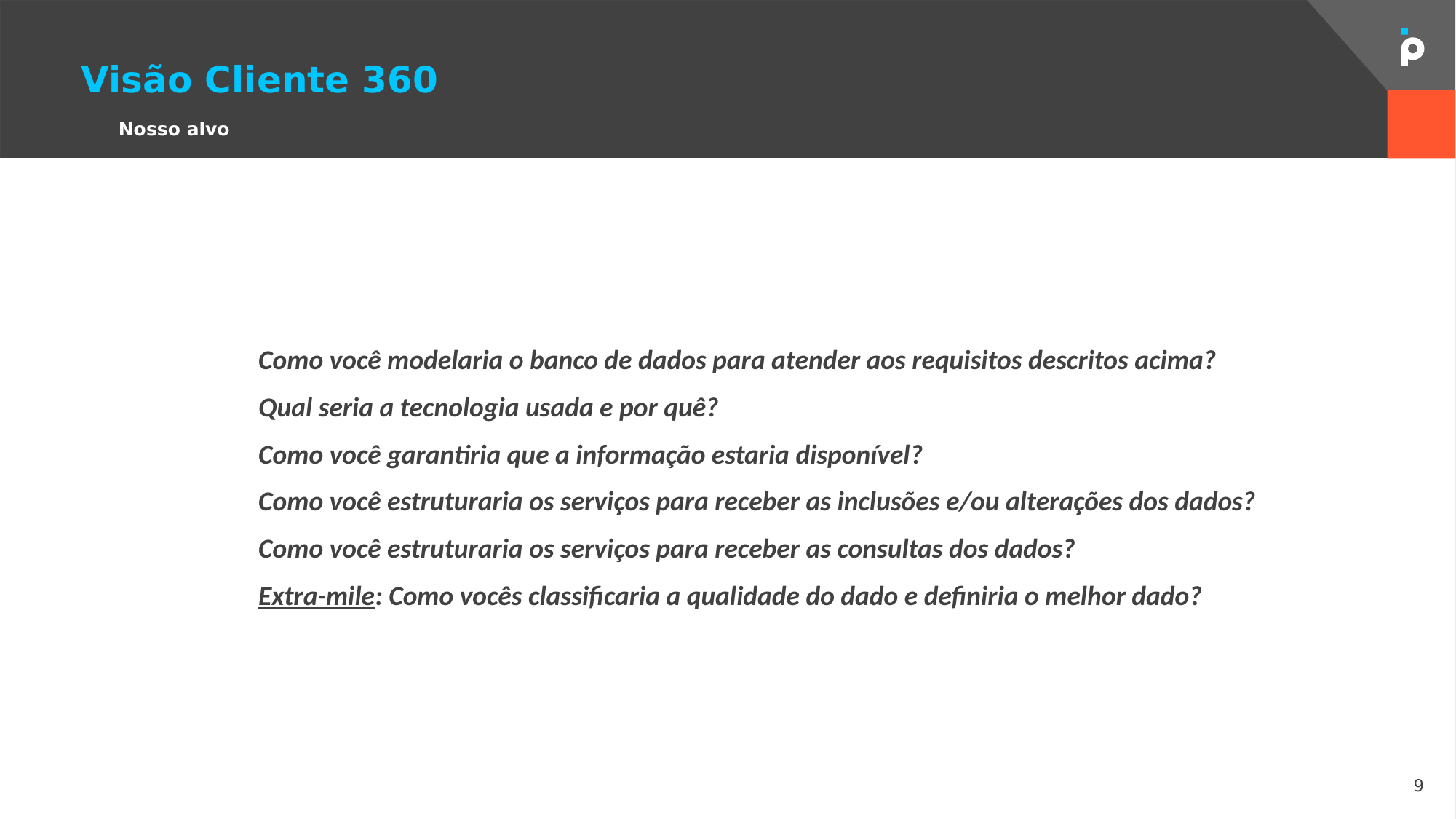

Visão Cliente 360
Nosso alvo

Como você modelaria o banco de dados para atender aos requisitos descritos acima?
Qual seria a tecnologia usada e por quê?
Como você garantiria que a informação estaria disponível?
Como você estruturaria os serviços para receber as inclusões e/ou alterações dos dados?
Como você estruturaria os serviços para receber as consultas dos dados?
Extra-mile: Como vocês classificaria a qualidade do dado e definiria o melhor dado?